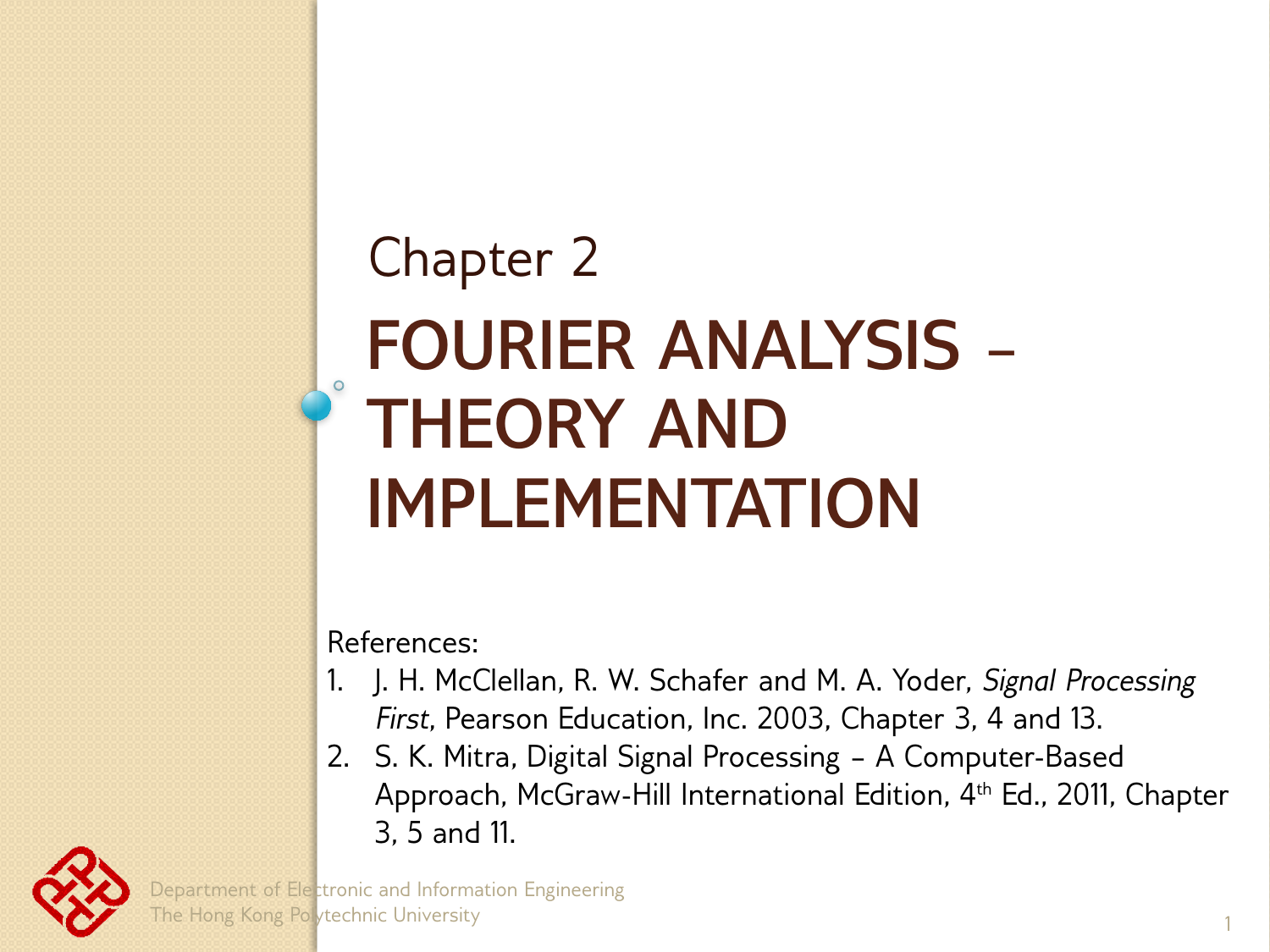

Chapter 2
# fourier Analysis – theory and implementation
References:
J. H. McClellan, R. W. Schafer and M. A. Yoder, Signal Processing First, Pearson Education, Inc. 2003, Chapter 3, 4 and 13.
S. K. Mitra, Digital Signal Processing – A Computer-Based Approach, McGraw-Hill International Edition, 4th Ed., 2011, Chapter 3, 5 and 11.

1